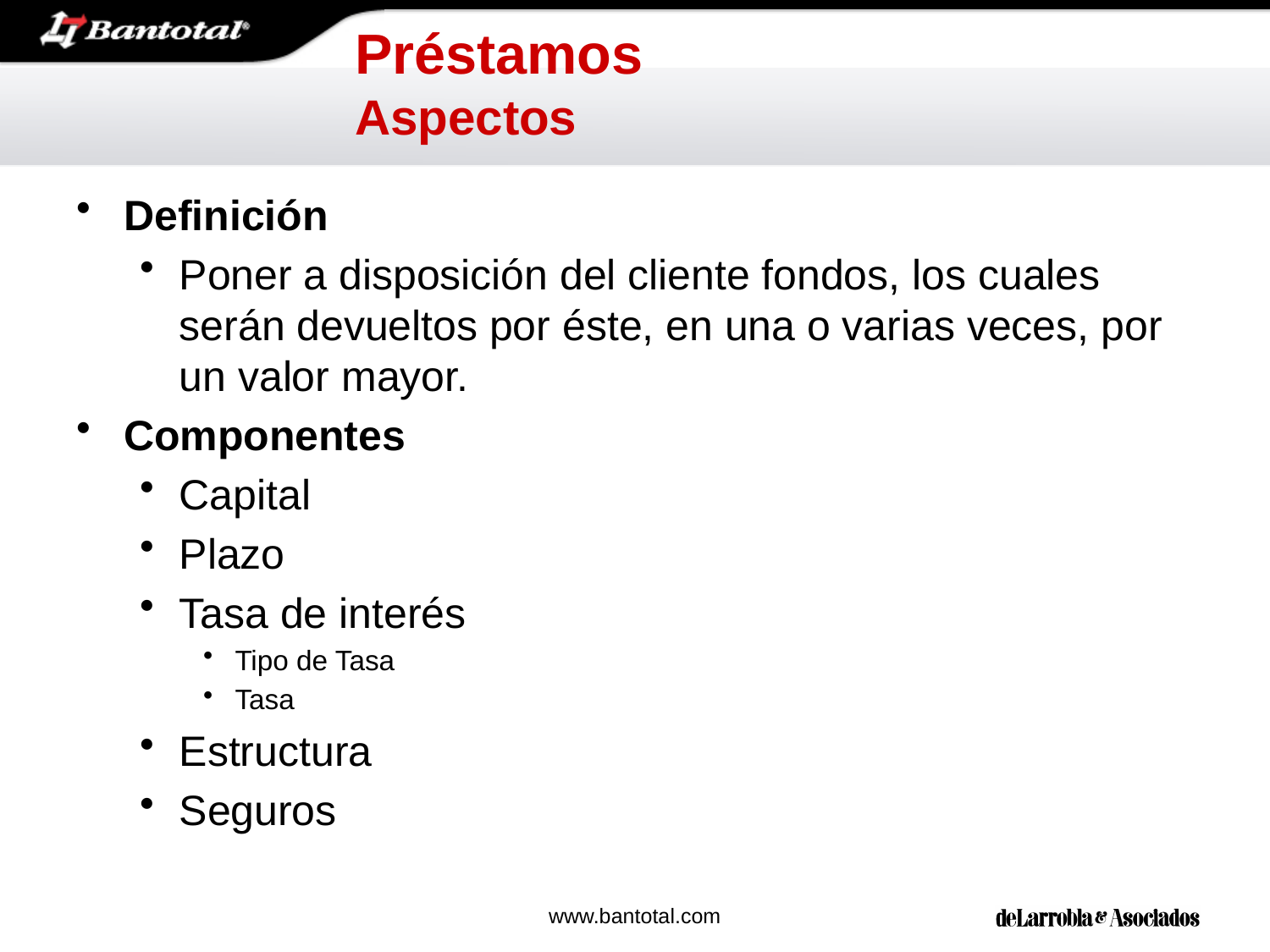

# Préstamos Aspectos
Definición
Poner a disposición del cliente fondos, los cuales serán devueltos por éste, en una o varias veces, por un valor mayor.
Componentes
Capital
Plazo
Tasa de interés
Tipo de Tasa
Tasa
Estructura
Seguros
www.bantotal.com